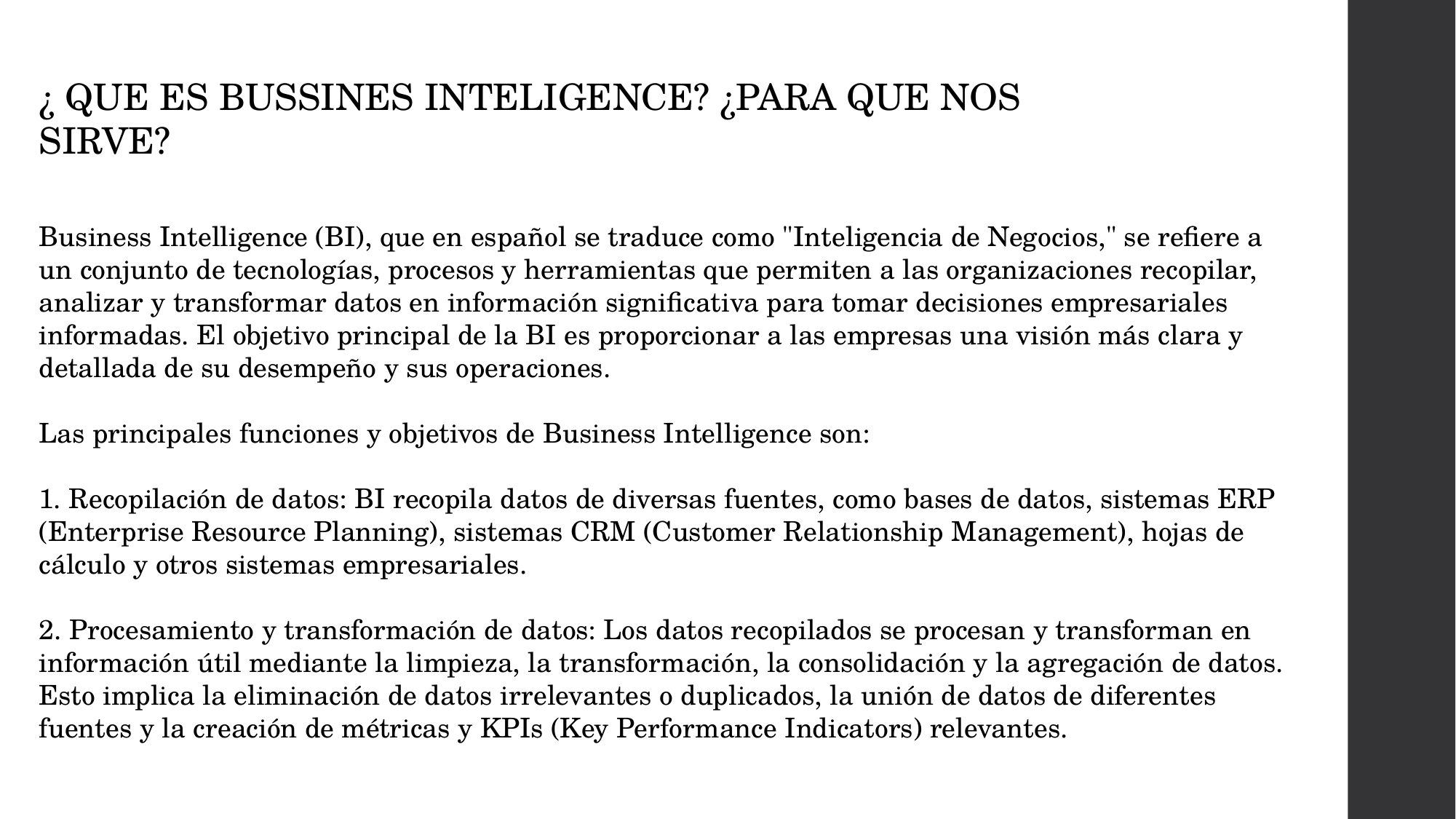

¿ QUE ES BUSSINES INTELIGENCE? ¿PARA QUE NOS SIRVE?
Business Intelligence (BI), que en español se traduce como "Inteligencia de Negocios," se refiere a un conjunto de tecnologías, procesos y herramientas que permiten a las organizaciones recopilar, analizar y transformar datos en información significativa para tomar decisiones empresariales informadas. El objetivo principal de la BI es proporcionar a las empresas una visión más clara y detallada de su desempeño y sus operaciones.

Las principales funciones y objetivos de Business Intelligence son:

1. Recopilación de datos: BI recopila datos de diversas fuentes, como bases de datos, sistemas ERP (Enterprise Resource Planning), sistemas CRM (Customer Relationship Management), hojas de cálculo y otros sistemas empresariales.

2. Procesamiento y transformación de datos: Los datos recopilados se procesan y transforman en información útil mediante la limpieza, la transformación, la consolidación y la agregación de datos. Esto implica la eliminación de datos irrelevantes o duplicados, la unión de datos de diferentes fuentes y la creación de métricas y KPIs (Key Performance Indicators) relevantes.